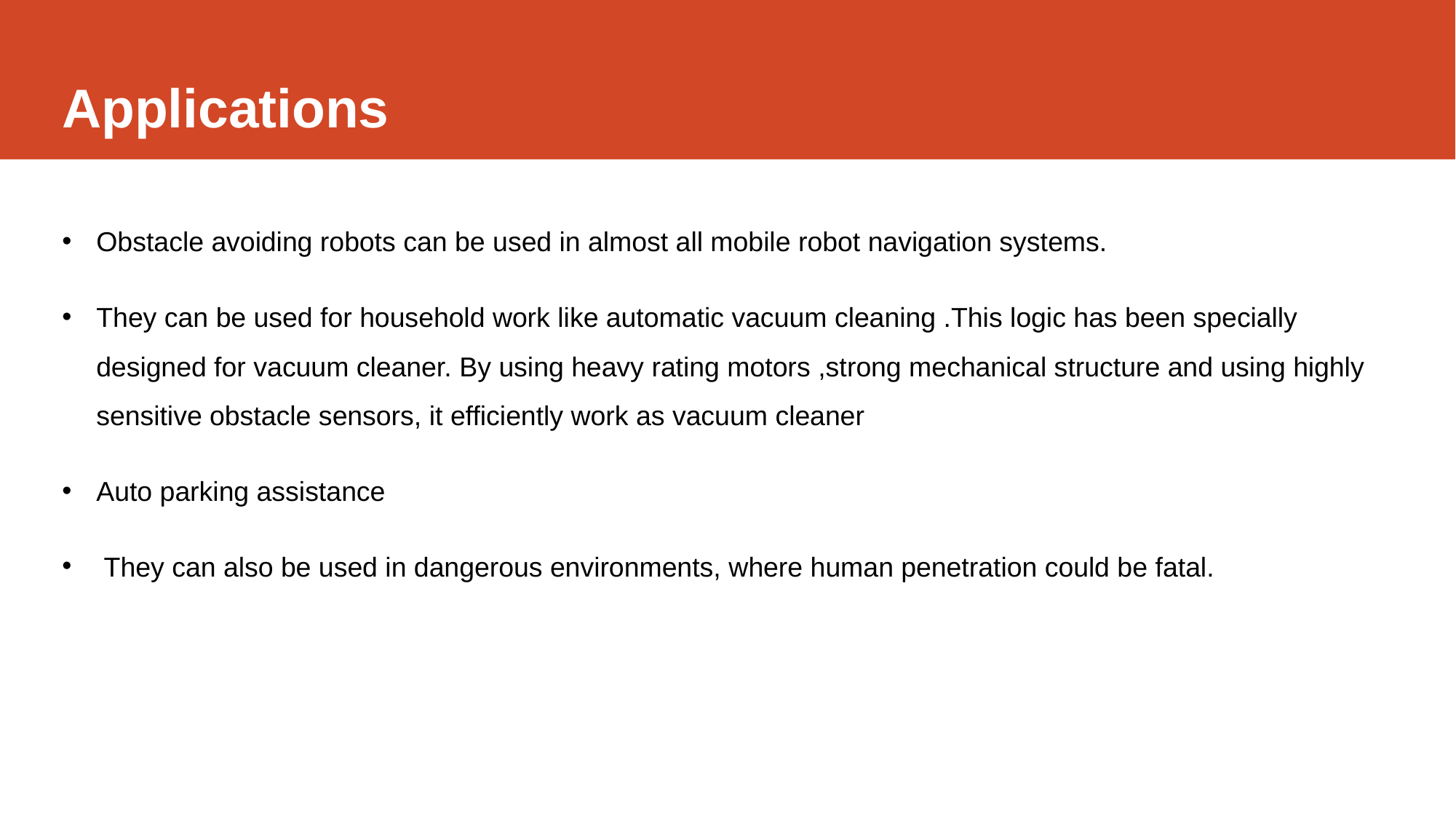

# Applications
Obstacle avoiding robots can be used in almost all mobile robot navigation systems.
They can be used for household work like automatic vacuum cleaning .This logic has been specially designed for vacuum cleaner. By using heavy rating motors ,strong mechanical structure and using highly sensitive obstacle sensors, it efficiently work as vacuum cleaner
Auto parking assistance
 They can also be used in dangerous environments, where human penetration could be fatal.